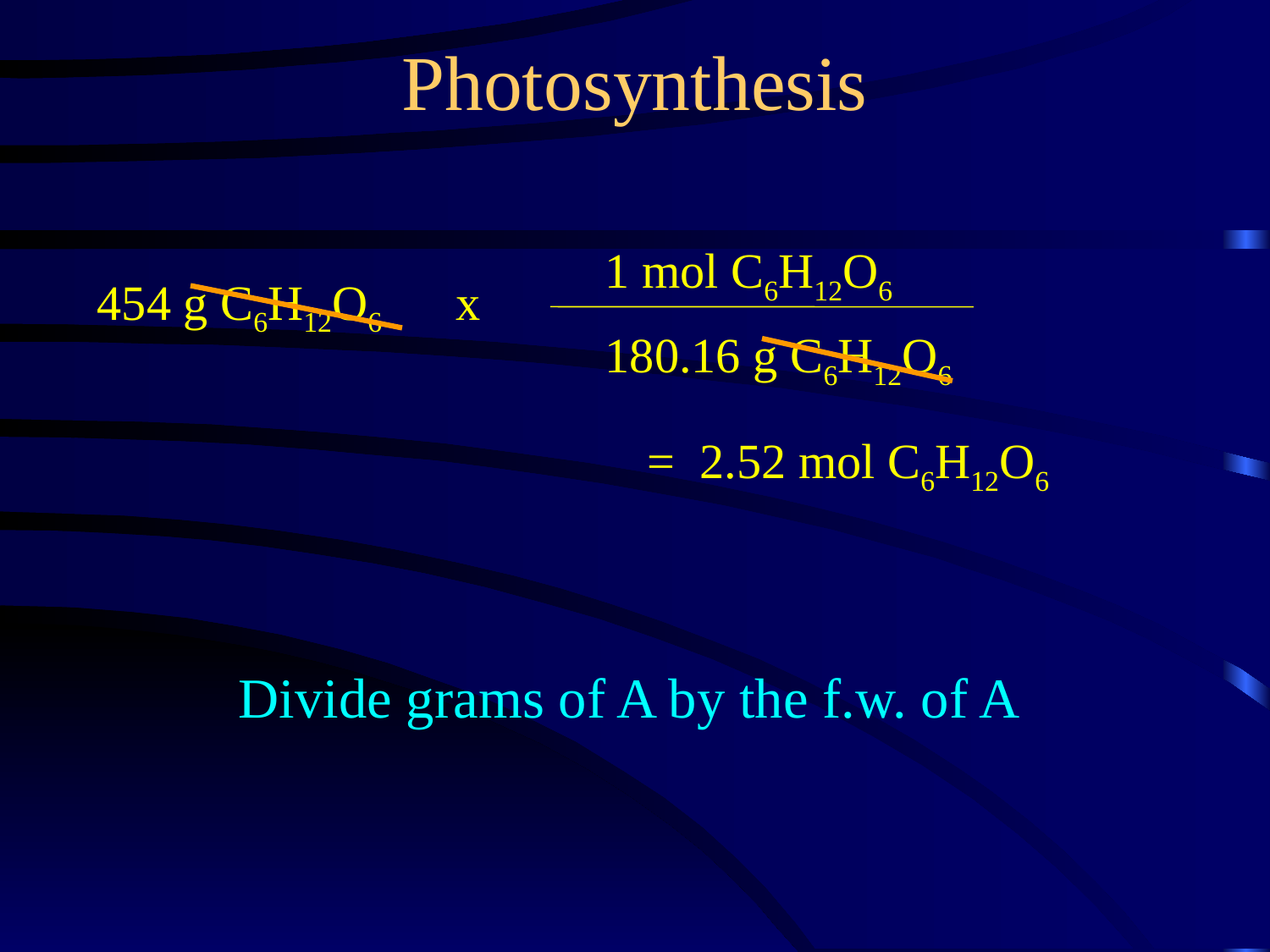

Photosynthesis
1 mol C6H12O6
454 g C6H12O6      x

180.16 g C6H12O6

=  2.52 mol C6H12O6
Divide grams of A by the f.w. of A